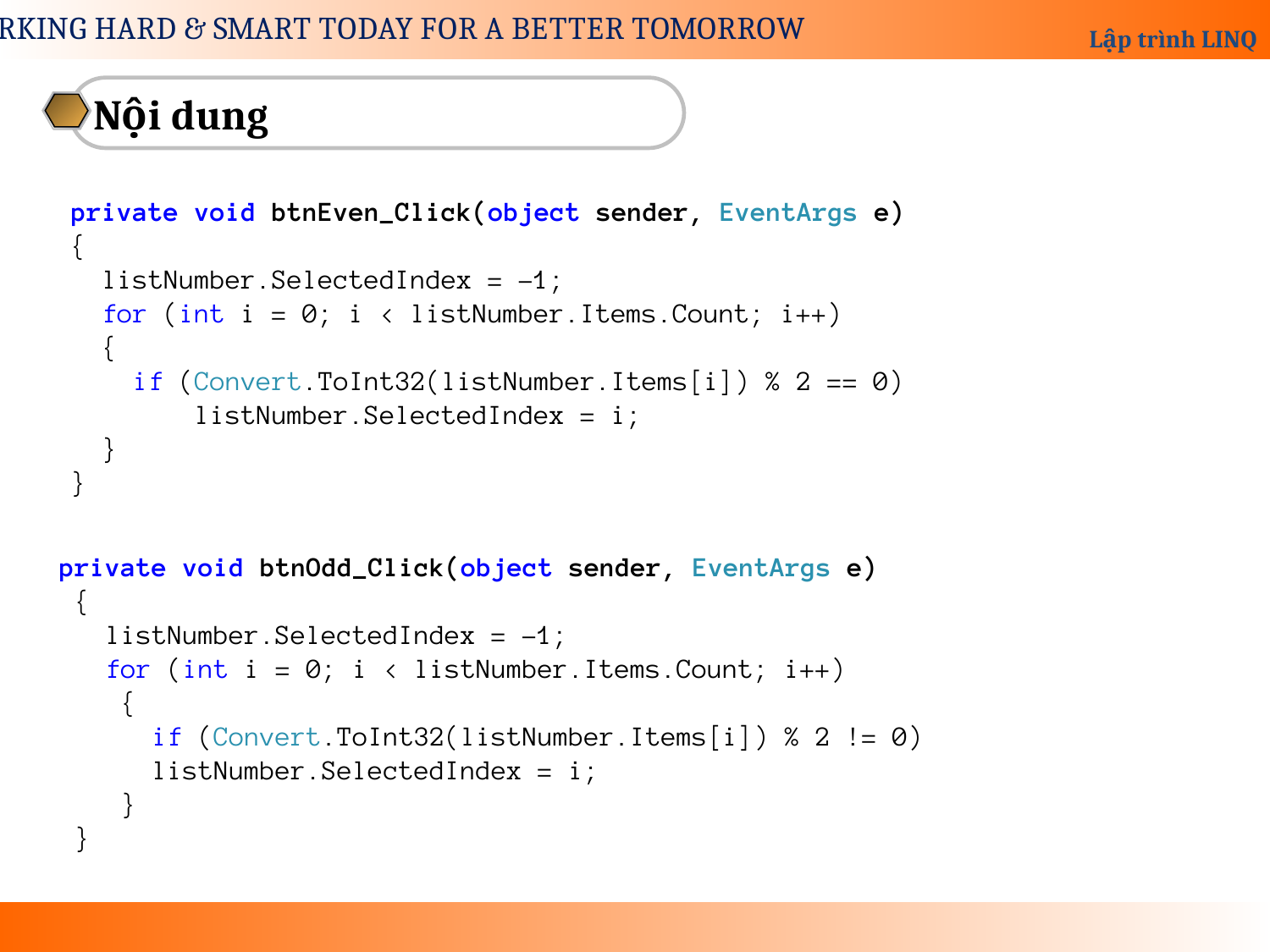

Nội dung

 private void btnEven_Click(object sender, EventArgs e)
 {
   listNumber.SelectedIndex = -1;
   for (int i = 0; i < listNumber.Items.Count; i++)
   {
     if (Convert.ToInt32(listNumber.Items[i]) % 2 == 0)
         listNumber.SelectedIndex = i;
   }
 }
 private void btnOdd_Click(object sender, EventArgs e)
  {
    listNumber.SelectedIndex = -1;
    for (int i = 0; i < listNumber.Items.Count; i++)
     {
       if (Convert.ToInt32(listNumber.Items[i]) % 2 != 0)
       listNumber.SelectedIndex = i;
     }
  }